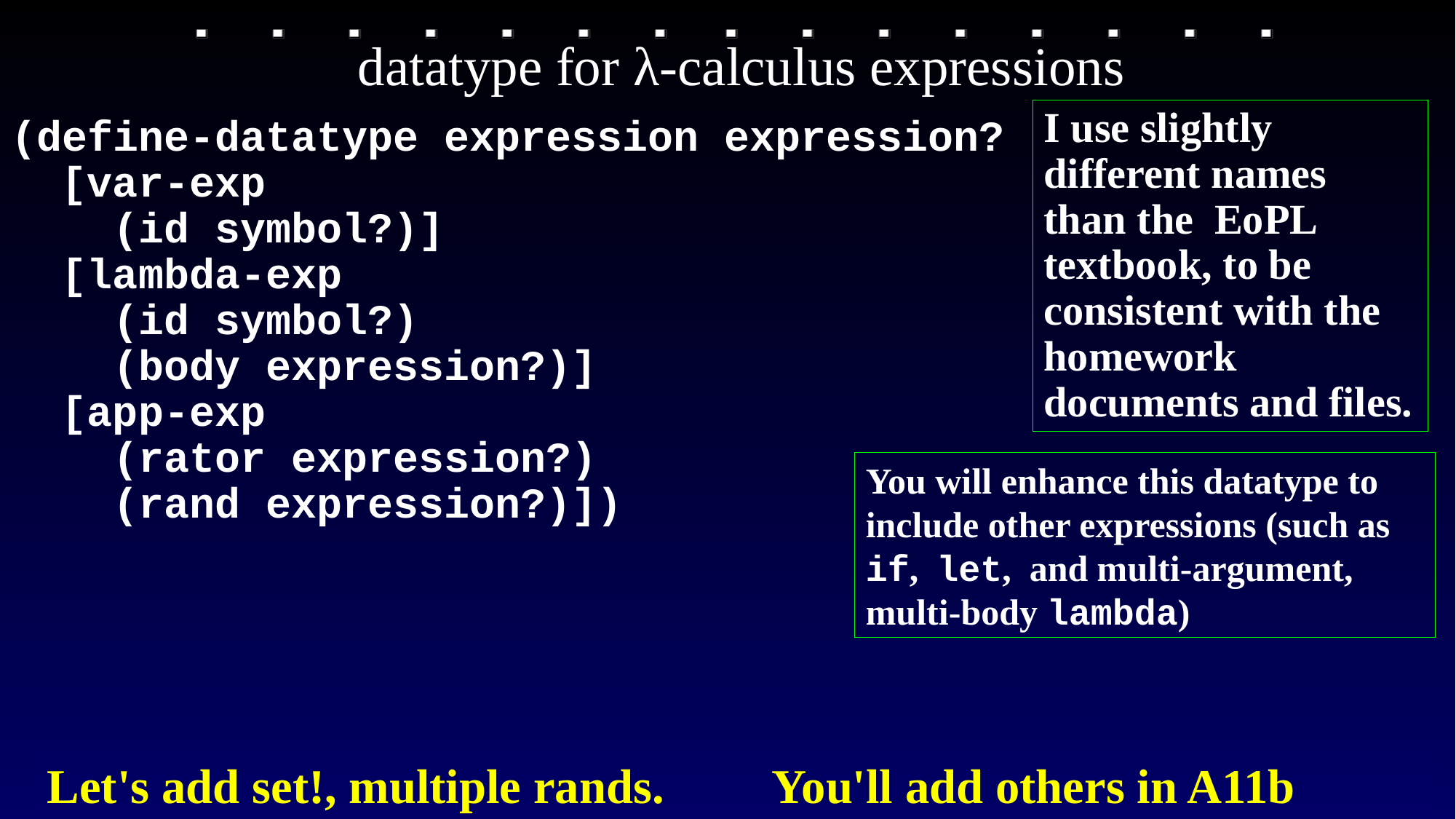

# datatype for λ-calculus expressions
I use slightly different names than the  EoPL textbook, to be consistent with the homework documents and files.
(define-datatype expression expression?
  [var-exp
    (id symbol?)]
  [lambda-exp
    (id symbol?)
    (body expression?)]
  [app-exp
    (rator expression?)
    (rand expression?)])

You will enhance this datatype to include other expressions (such as if,  let,  and multi-argument, multi-body lambda)
Let's add set!, multiple rands.         You'll add others in A11b